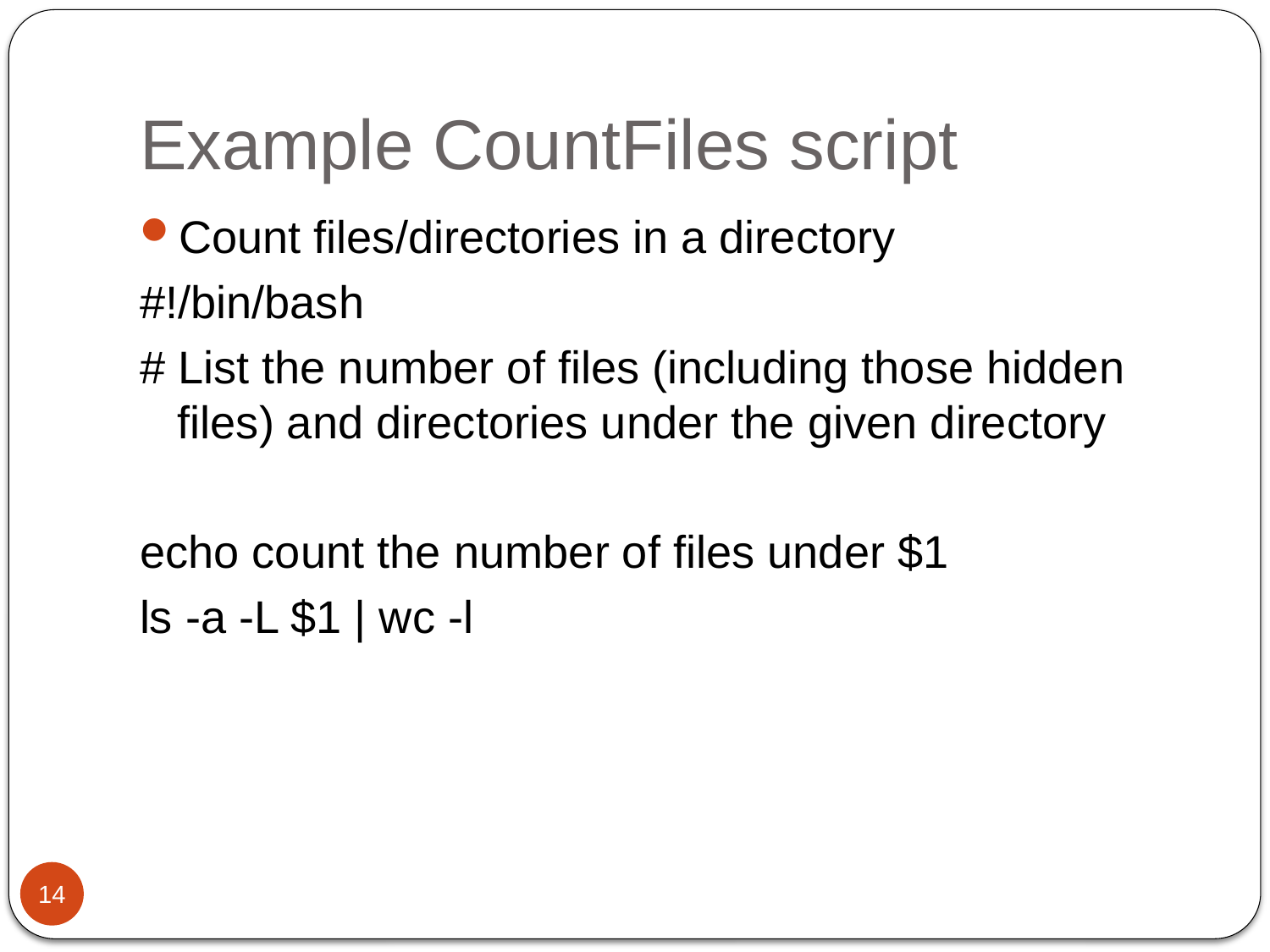

# Example CountFiles script
Count files/directories in a directory
#!/bin/bash
# List the number of files (including those hidden files) and directories under the given directory

echo count the number of files under $1
ls -a -L $1 | wc -l
14